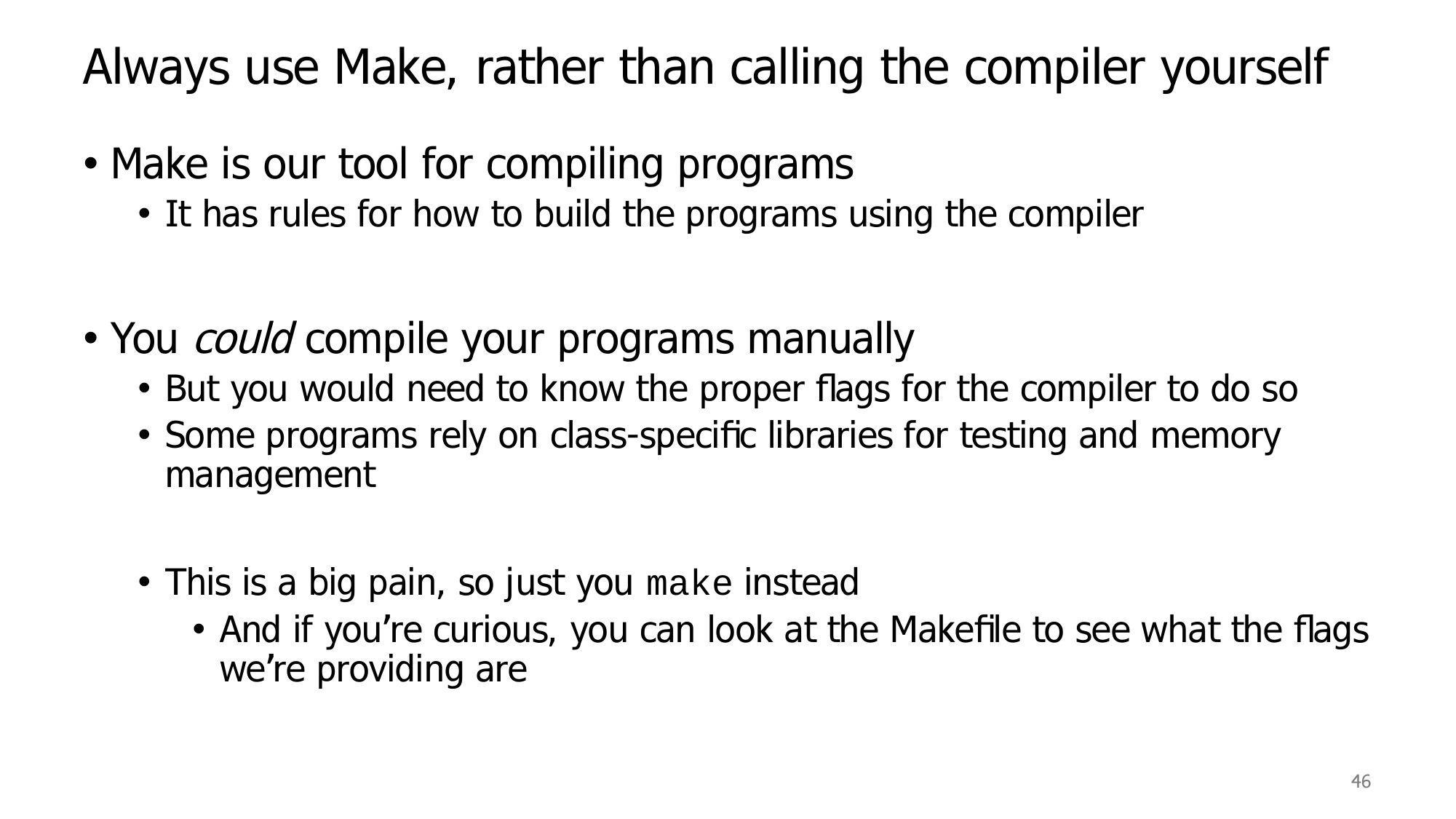

# Always use Make, rather than calling the compiler yourself
Make is our tool for compiling programs
It has rules for how to build the programs using the compiler

You could compile your programs manually
But you would need to know the proper flags for the compiler to do so
Some programs rely on class-specific libraries for testing and memory management

This is a big pain, so just you make instead
And if you’re curious, you can look at the Makefile to see what the flags we’re providing are
46